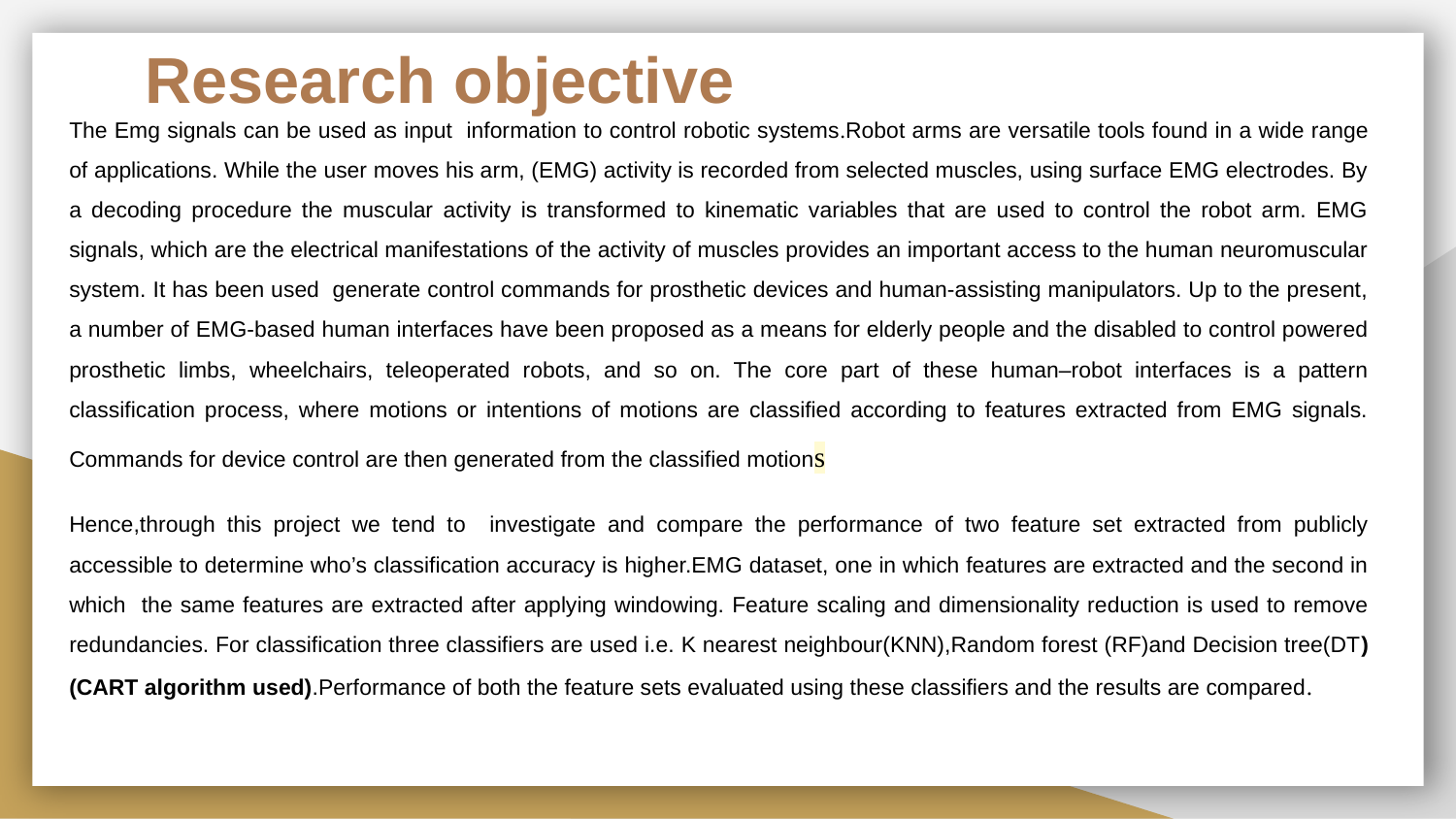

# Research objective

The Emg signals can be used as input  information to control robotic systems.Robot arms are versatile tools found in a wide range of applications. While the user moves his arm, (EMG) activity is recorded from selected muscles, using surface EMG electrodes. By a decoding procedure the muscular activity is transformed to kinematic variables that are used to control the robot arm. EMG signals, which are the electrical manifestations of the activity of muscles provides an important access to the human neuromuscular system. It has been used  generate control commands for prosthetic devices and human-assisting manipulators. Up to the present, a number of EMG-based human interfaces have been proposed as a means for elderly people and the disabled to control powered prosthetic limbs, wheelchairs, teleoperated robots, and so on. The core part of these human–robot interfaces is a pattern classification process, where motions or intentions of motions are classified according to features extracted from EMG signals. Commands for device control are then generated from the classified motions
Hence,through this project we tend to  investigate and compare the performance of two feature set extracted from publicly accessible to determine who’s classification accuracy is higher.EMG dataset, one in which features are extracted and the second in which  the same features are extracted after applying windowing. Feature scaling and dimensionality reduction is used to remove redundancies. For classification three classifiers are used i.e. K nearest neighbour(KNN),Random forest (RF)and Decision tree(DT)(CART algorithm used).Performance of both the feature sets evaluated using these classifiers and the results are compared.